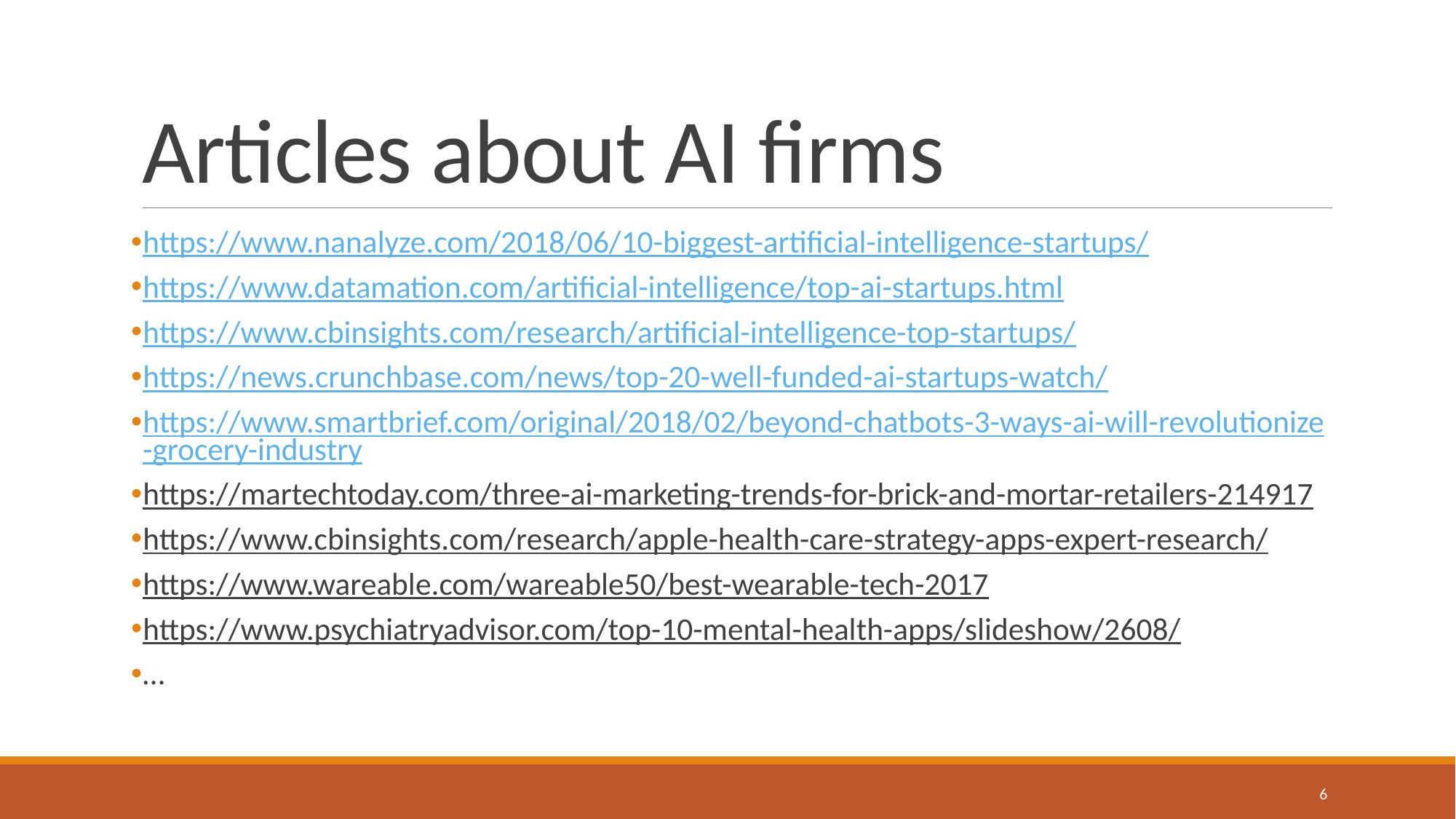

# Articles about AI firms
https://www.nanalyze.com/2018/06/10-biggest-artificial-intelligence-startups/
https://www.datamation.com/artificial-intelligence/top-ai-startups.html
https://www.cbinsights.com/research/artificial-intelligence-top-startups/
https://news.crunchbase.com/news/top-20-well-funded-ai-startups-watch/
https://www.smartbrief.com/original/2018/02/beyond-chatbots-3-ways-ai-will-revolutionize-grocery-industry
https://martechtoday.com/three-ai-marketing-trends-for-brick-and-mortar-retailers-214917
https://www.cbinsights.com/research/apple-health-care-strategy-apps-expert-research/
https://www.wareable.com/wareable50/best-wearable-tech-2017
https://www.psychiatryadvisor.com/top-10-mental-health-apps/slideshow/2608/
…
6